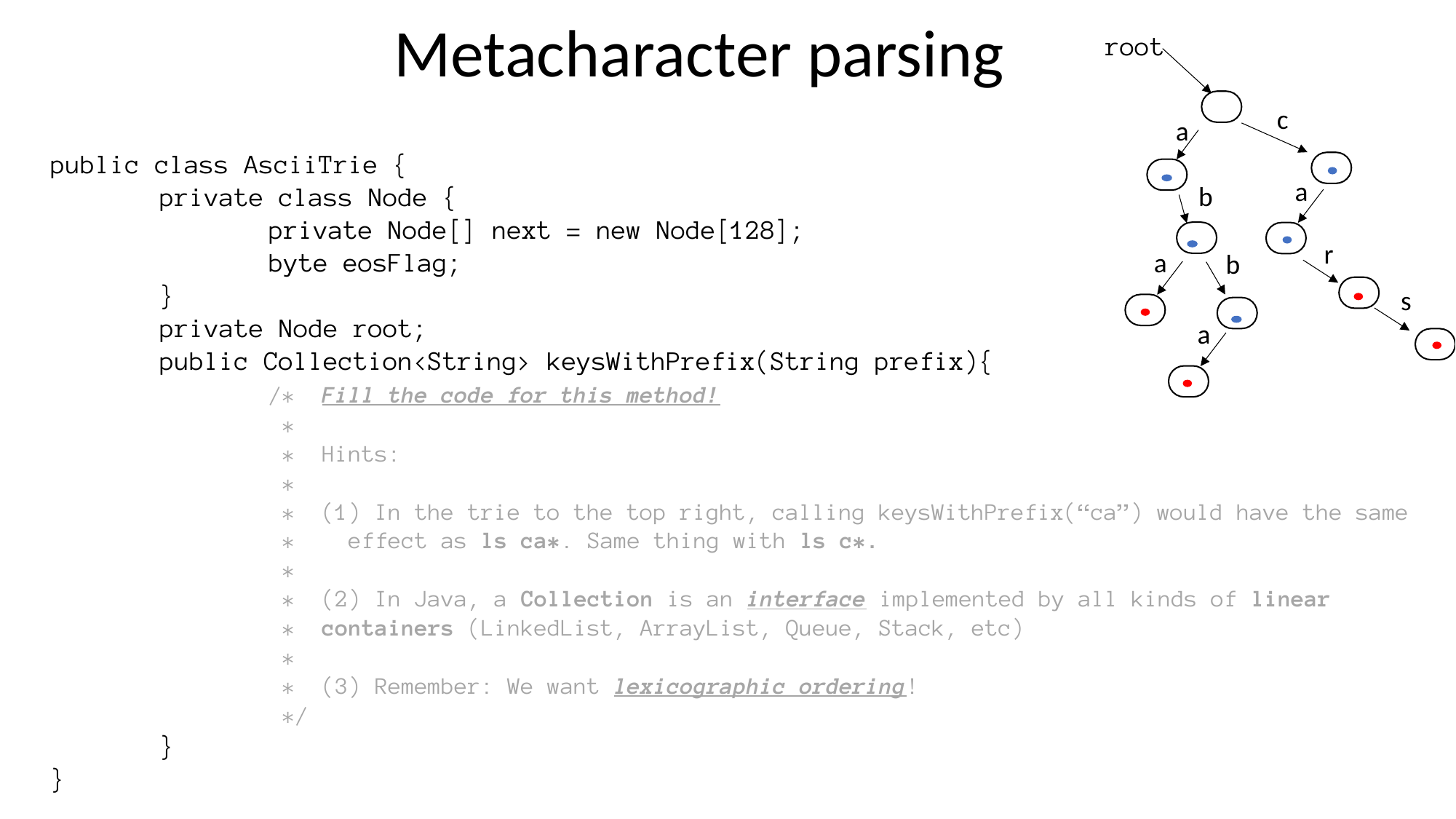

# Metacharacter parsing
root

c
a
public class AsciiTrie {
	private class Node {
		private Node[] next = new Node[128];
		byte eosFlag;
	}
	private Node root;
	public Collection<String> keysWithPrefix(String prefix){
		/*  Fill the code for this method!
		 *
		 *  Hints:
		 *
		 *  (1) In the trie to the top right, calling keysWithPrefix(“ca”) would have the same 		 *    effect as ls ca*. Same thing with ls c*.
		 *
		 *  (2) In Java, a Collection is an interface implemented by all kinds of linear
		 *  containers (LinkedList, ArrayList, Queue, Stack, etc)
		 *
		 *  (3) Remember: We want lexicographic ordering!
		 */
	}
}

a
b

r

a

b

s

a